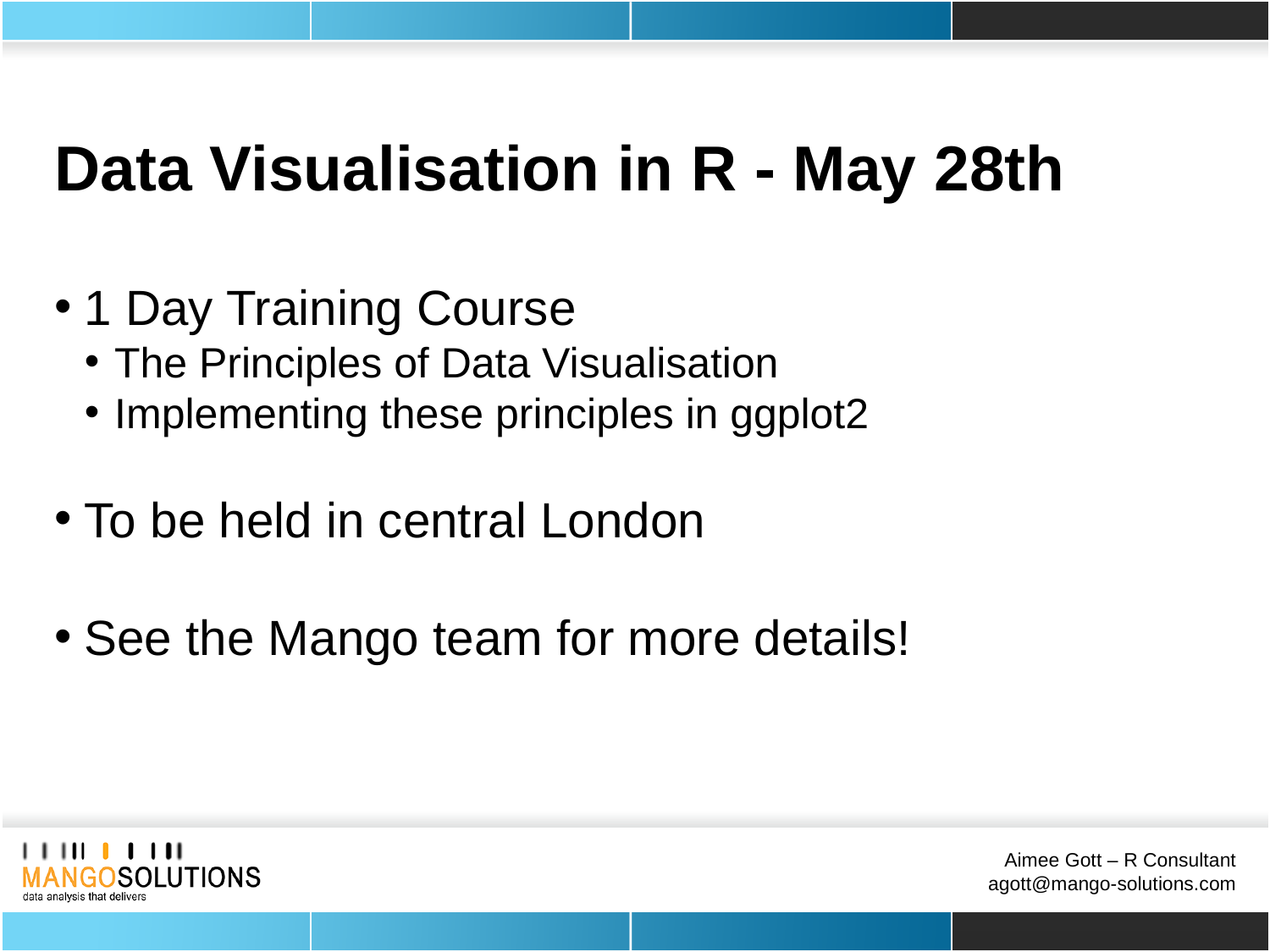

Data Visualisation in R - May 28th
1 Day Training Course
The Principles of Data Visualisation
Implementing these principles in ggplot2

To be held in central London

See the Mango team for more details!